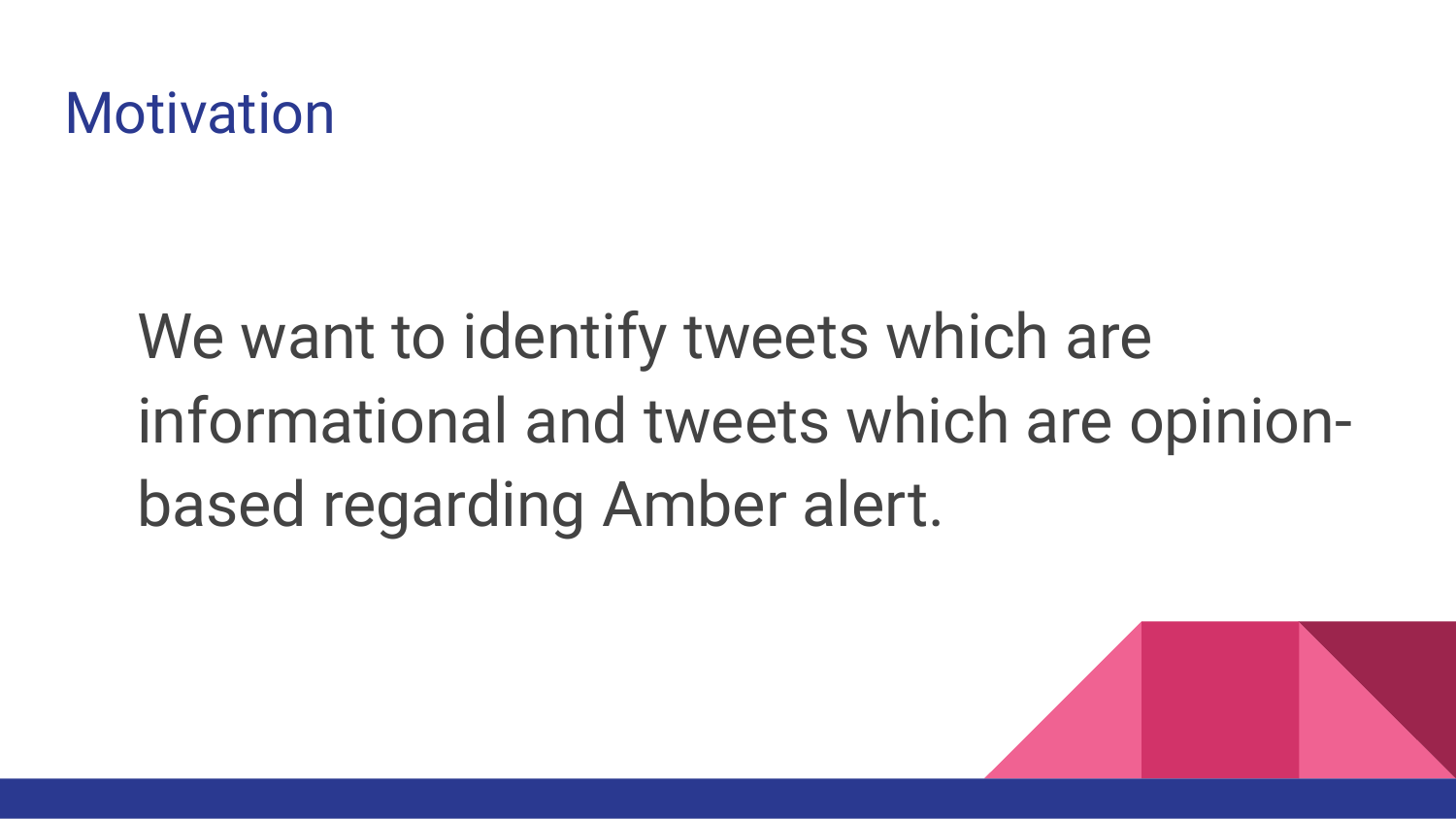

# Motivation
We want to identify tweets which are informational and tweets which are opinion-based regarding Amber alert.